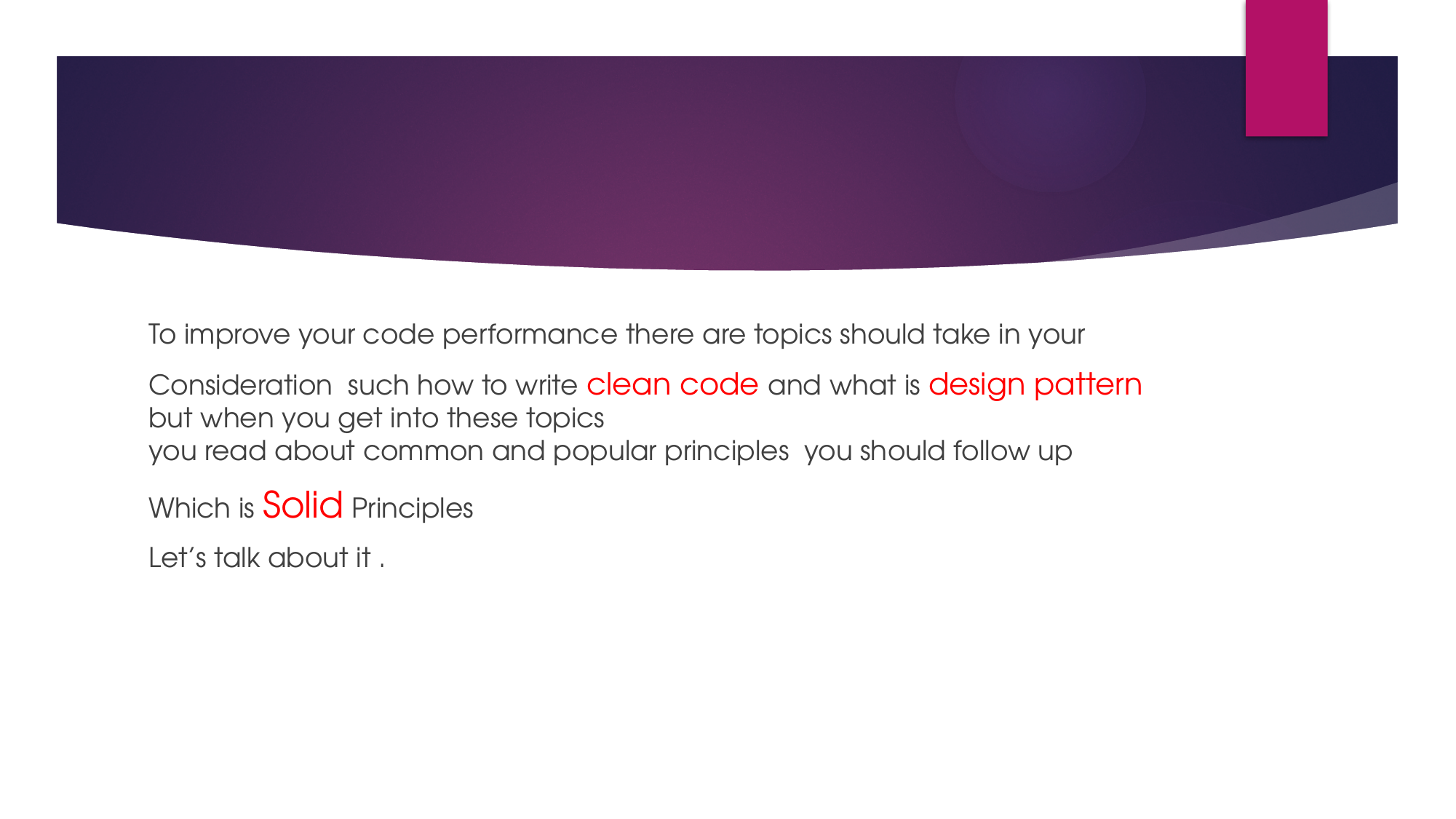

#
To improve your code performance there are topics should take in your
Consideration  such how to write clean code and what is design pattern
but when you get into these topics
you read about common and popular principles  you should follow up
Which is Solid Principles
Let’s talk about it .